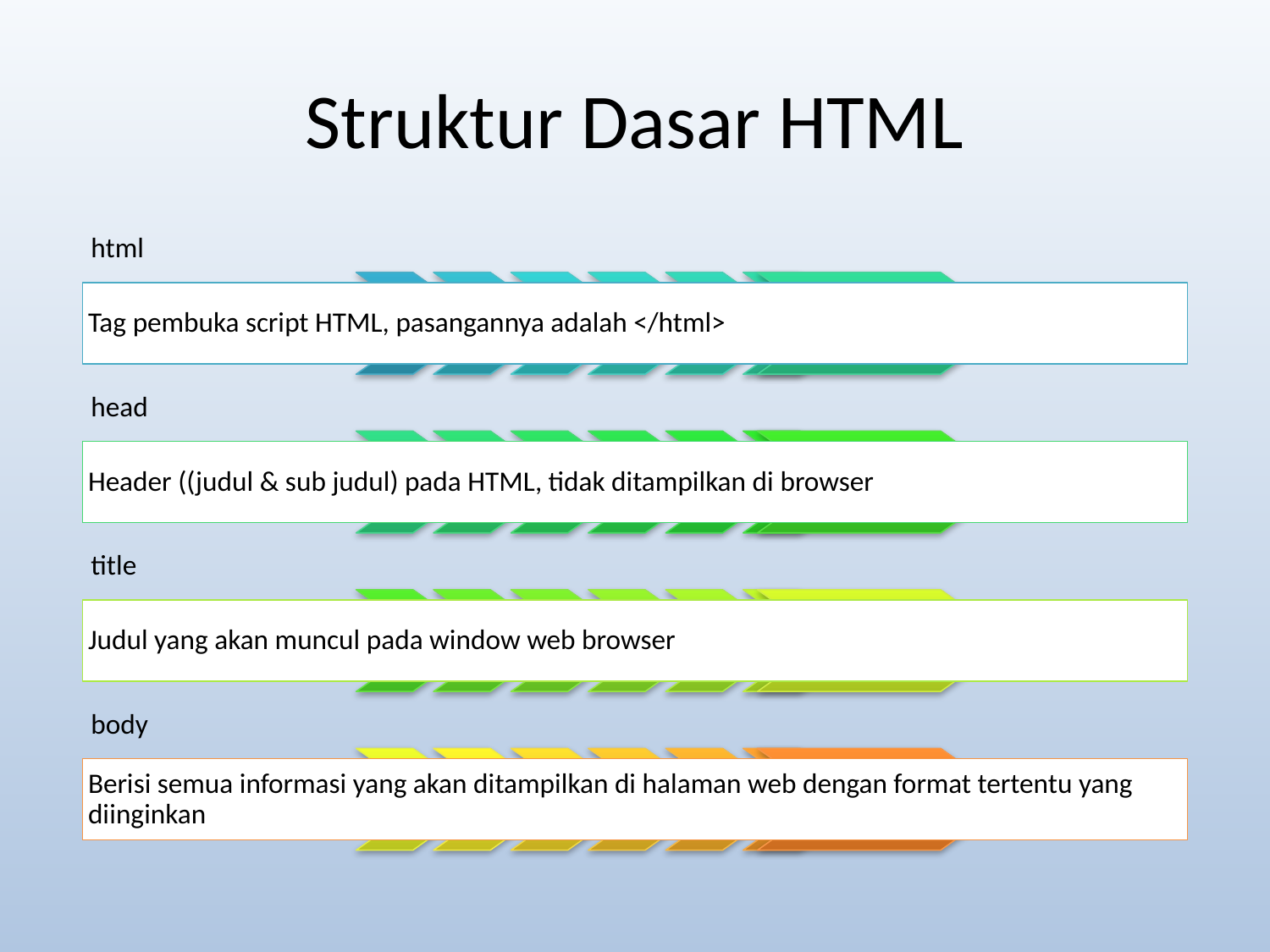

# Struktur Dasar HTML
html
Tag pembuka script HTML, pasangannya adalah </html>
head
Header ((judul & sub judul) pada HTML, tidak ditampilkan di browser
title
Judul yang akan muncul pada window web browser
body
Berisi semua informasi yang akan ditampilkan di halaman web dengan format tertentu yang diinginkan